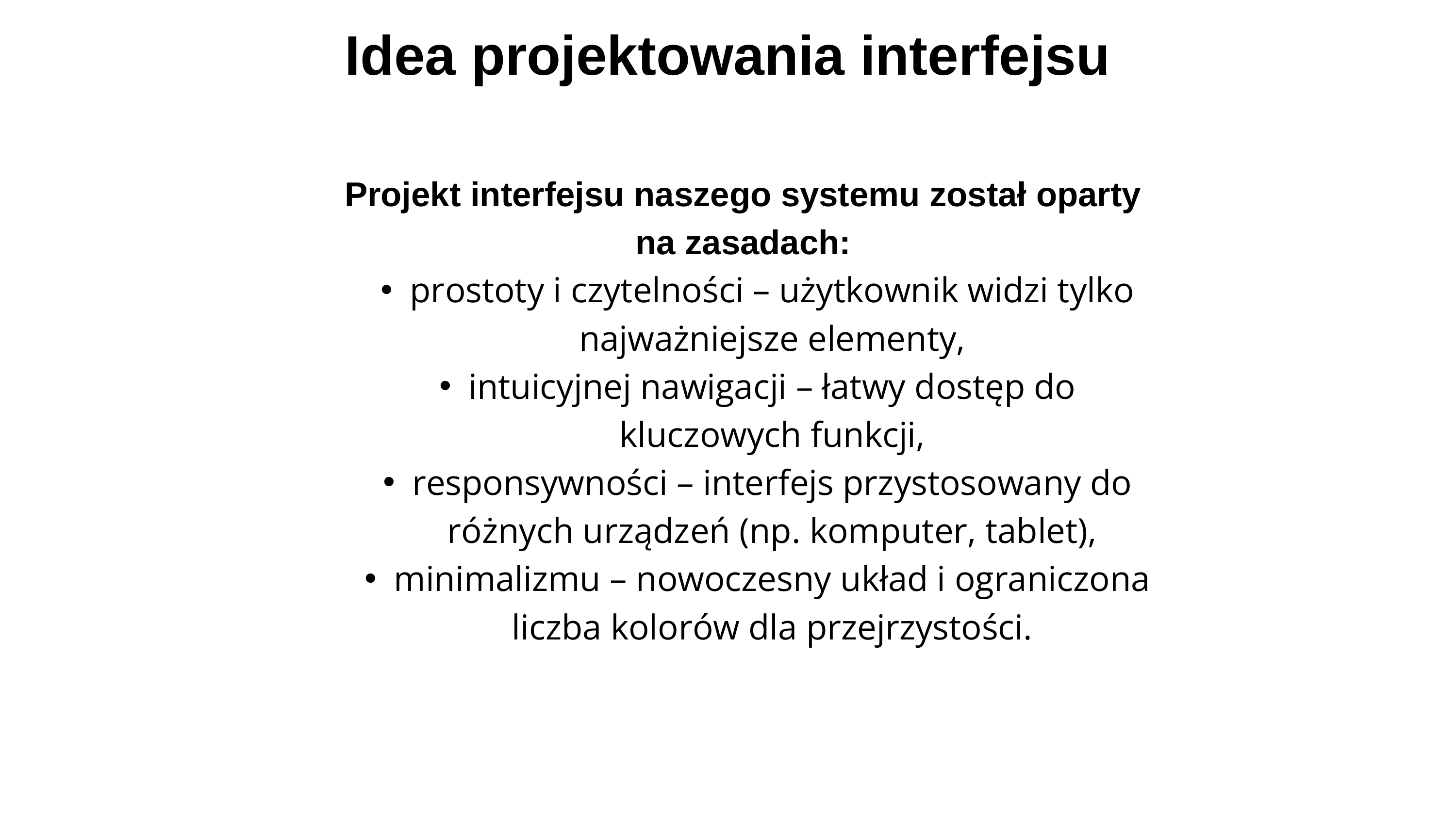

Idea projektowania interfejsu
Projekt interfejsu naszego systemu został oparty na zasadach:
prostoty i czytelności – użytkownik widzi tylko najważniejsze elementy,
intuicyjnej nawigacji – łatwy dostęp do kluczowych funkcji,
responsywności – interfejs przystosowany do różnych urządzeń (np. komputer, tablet),
minimalizmu – nowoczesny układ i ograniczona liczba kolorów dla przejrzystości.